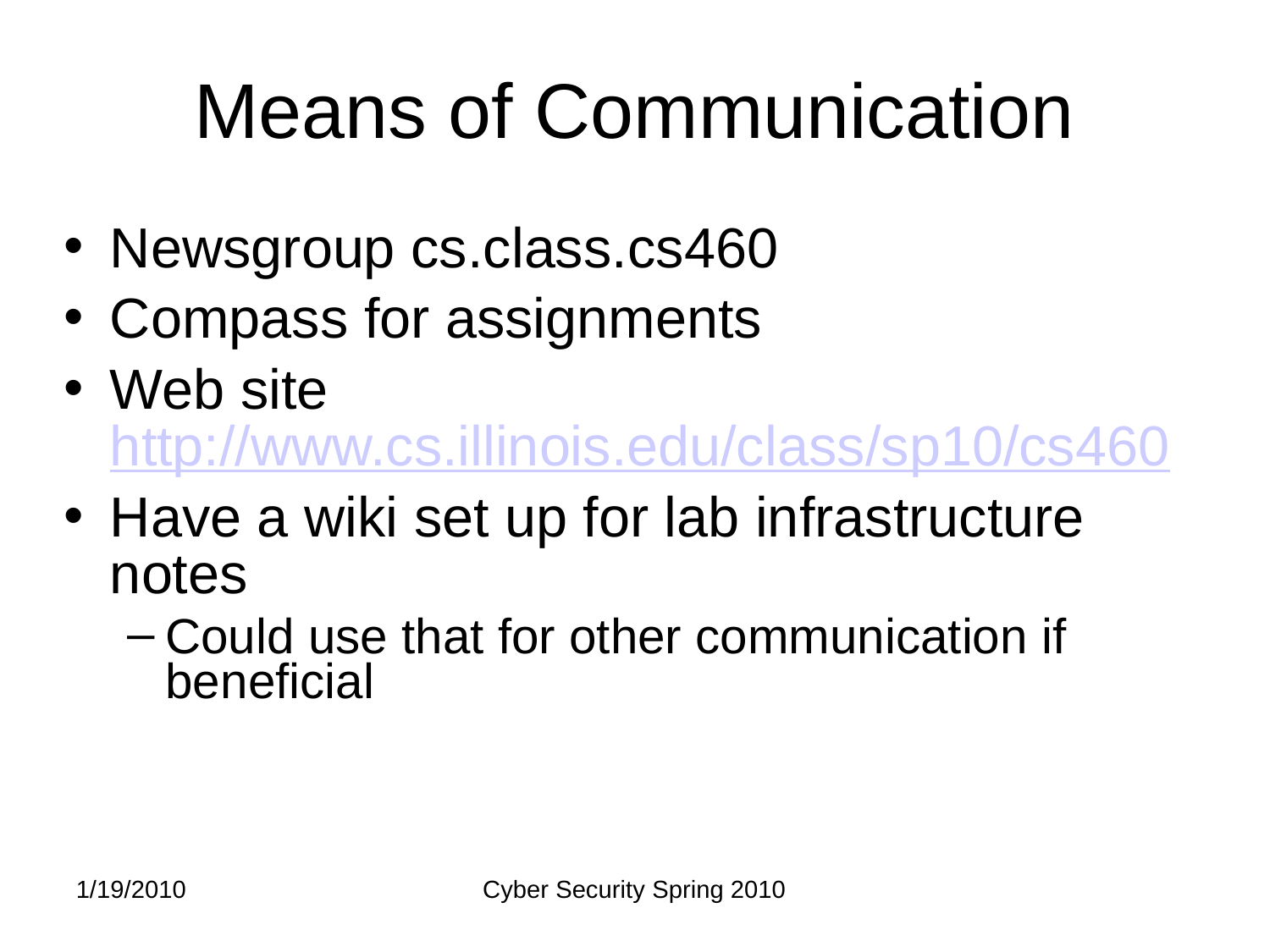

# Means of Communication
Newsgroup cs.class.cs460
Compass for assignments
Web sitehttp://www.cs.illinois.edu/class/sp10/cs460
Have a wiki set up for lab infrastructure notes
Could use that for other communication if beneficial
1/19/2010
Cyber Security Spring 2010